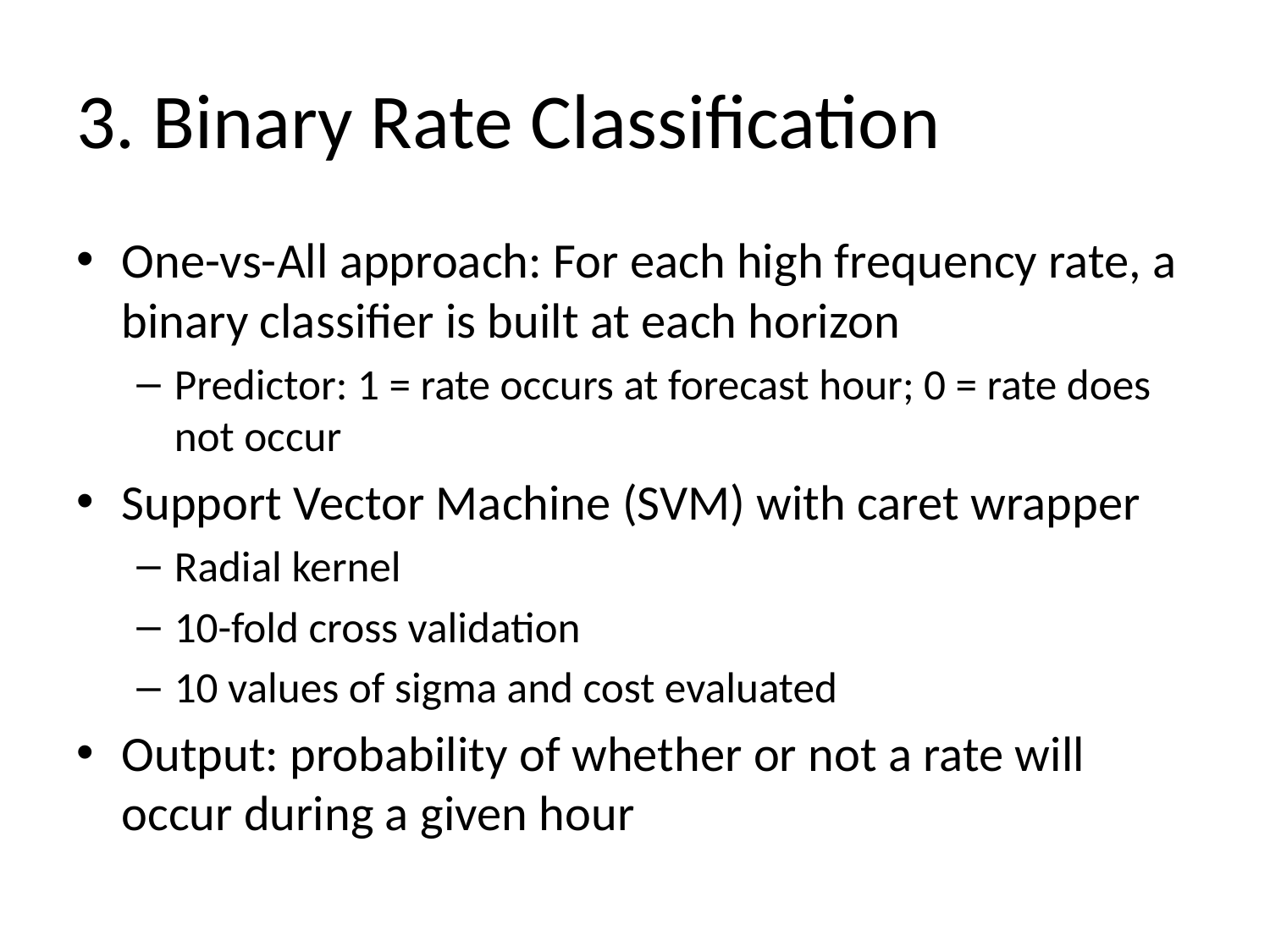

# 3. Binary Rate Classification
One-vs-All approach: For each high frequency rate, a binary classifier is built at each horizon
Predictor: 1 = rate occurs at forecast hour; 0 = rate does not occur
Support Vector Machine (SVM) with caret wrapper
Radial kernel
10-fold cross validation
10 values of sigma and cost evaluated
Output: probability of whether or not a rate will occur during a given hour